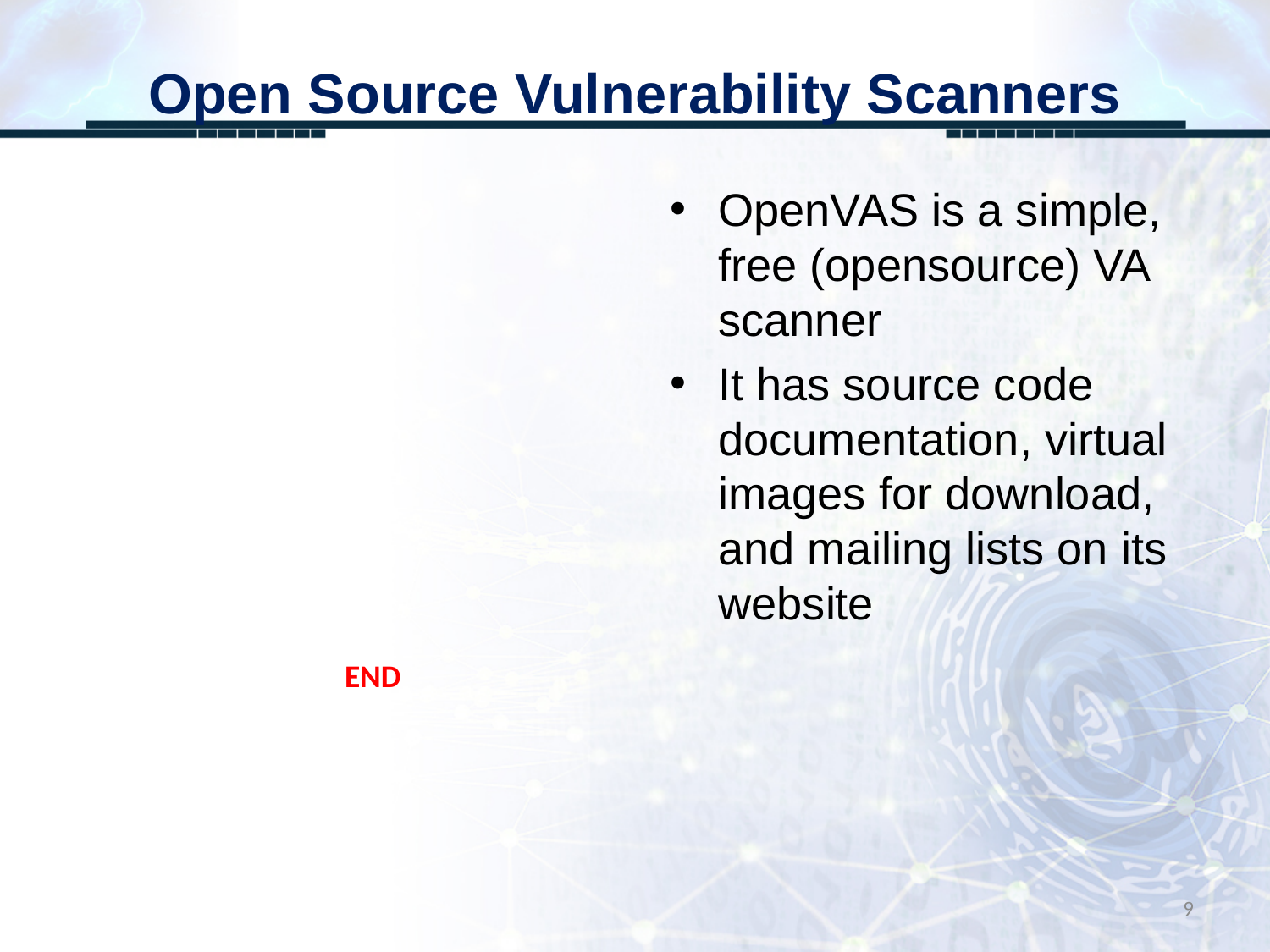

# Open Source Vulnerability Scanners
OpenVAS is a simple, free (opensource) VA scanner
It has source code documentation, virtual images for download, and mailing lists on its website
END
9